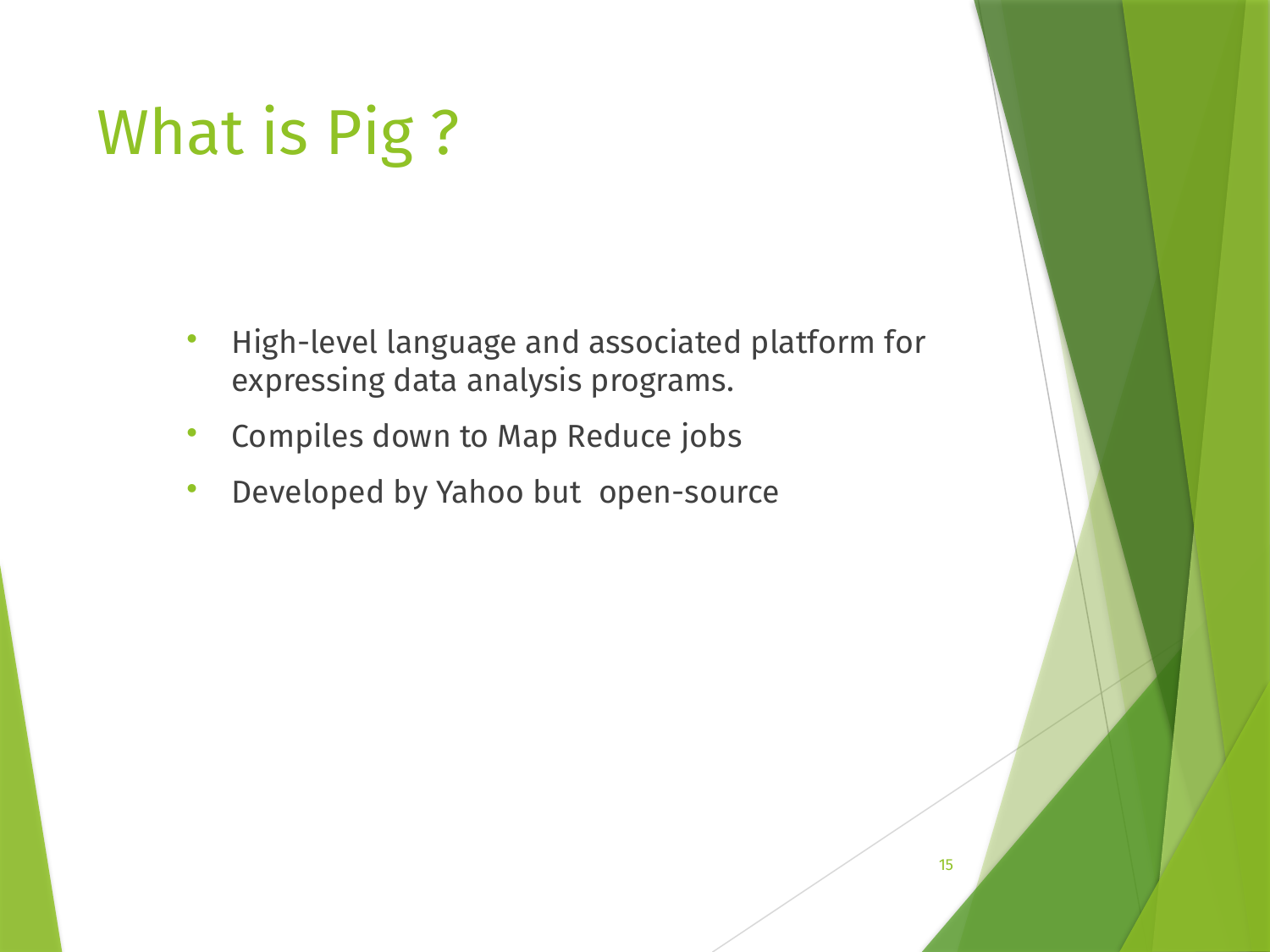

# What is Pig ?
High-level language and associated platform for  expressing data analysis programs.
Compiles down to Map Reduce jobs
Developed by Yahoo but  open-source
15